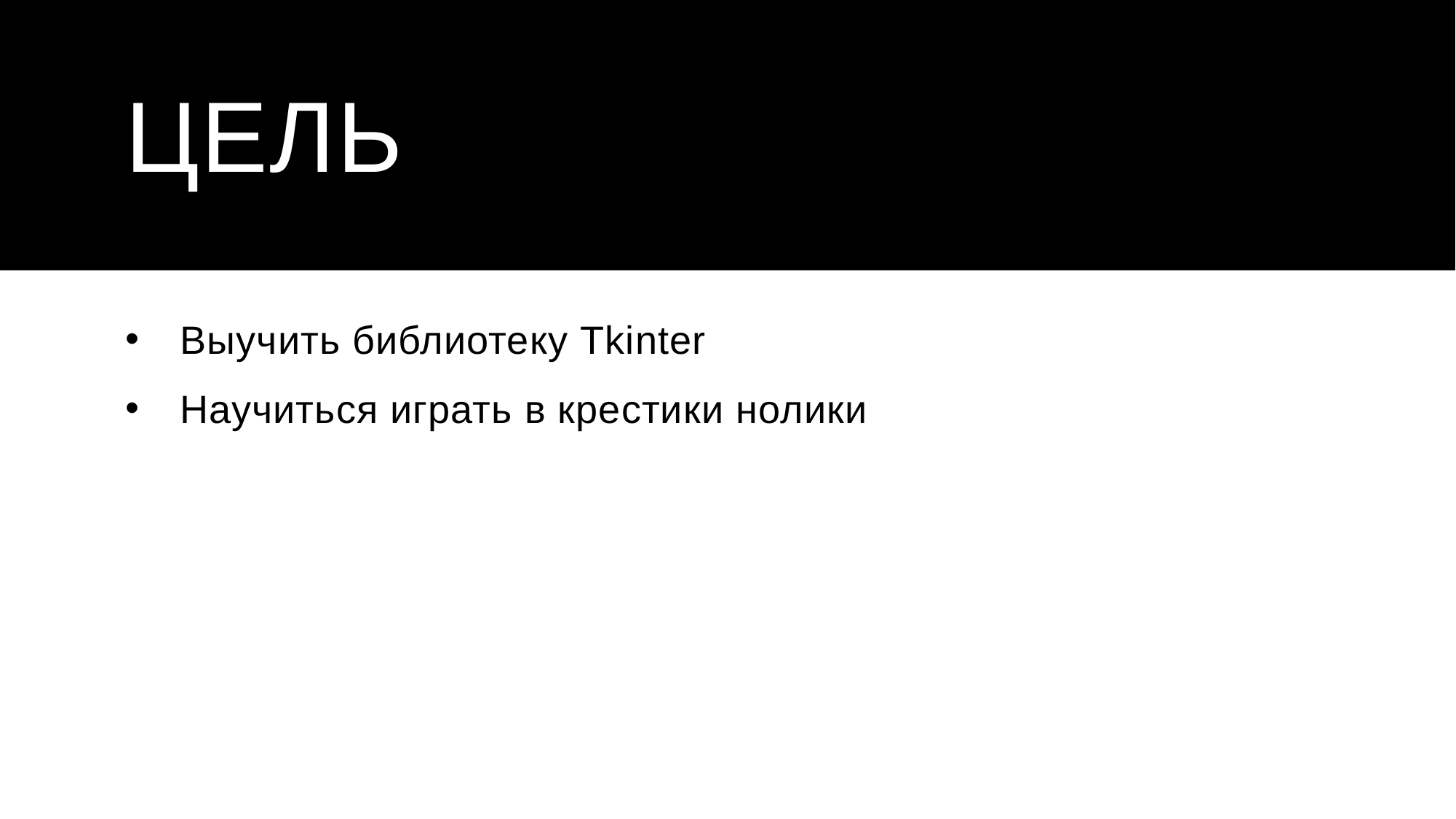

# цель
Выучить библиотеку Tkinter
Научиться играть в крестики нолики